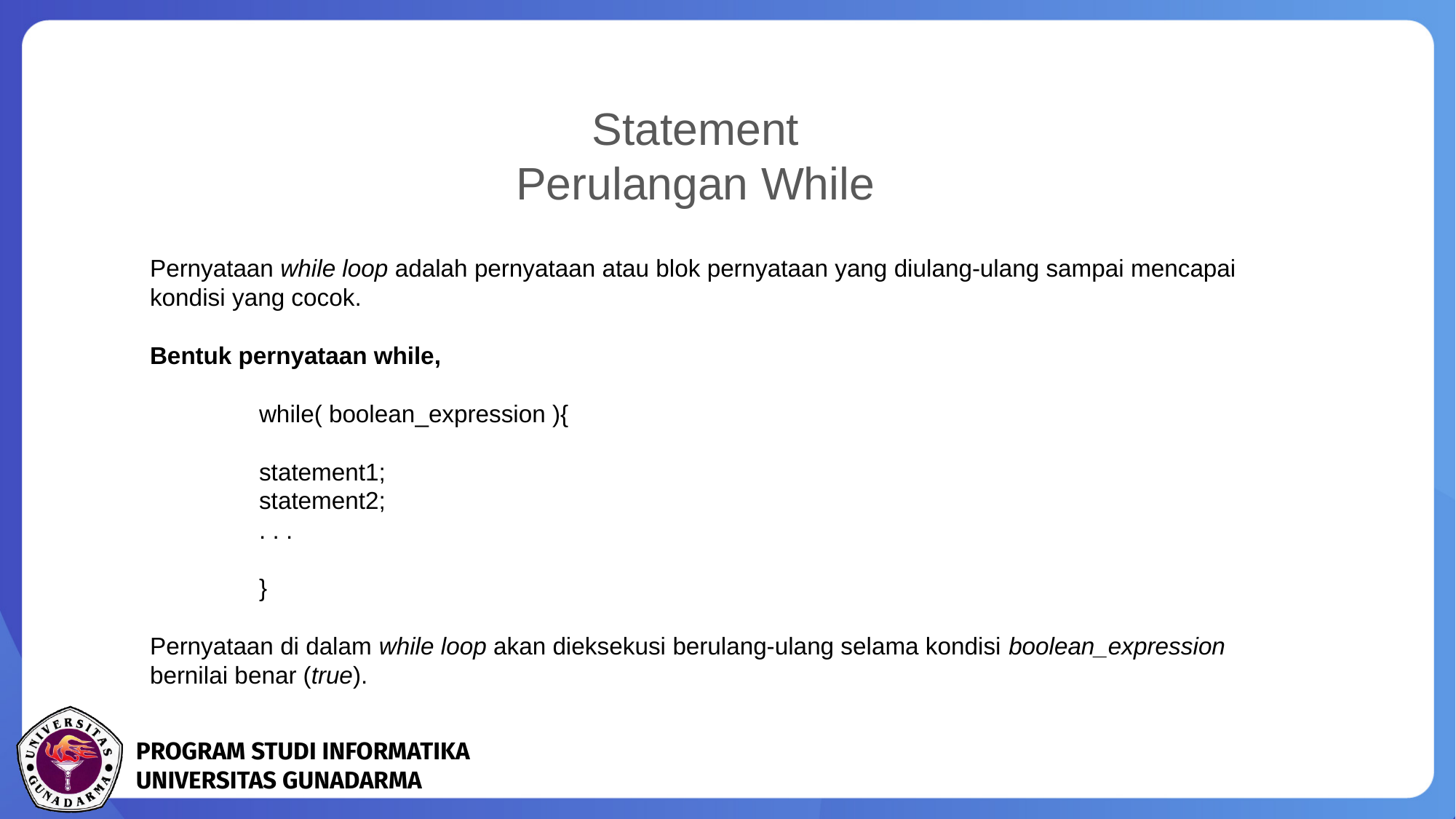

Statement Perulangan While
Pernyataan while loop adalah pernyataan atau blok pernyataan yang diulang-ulang sampai mencapai kondisi yang cocok.

Bentuk pernyataan while,

while( boolean_expression ){

statement1;
statement2;
. . .

}

Pernyataan di dalam while loop akan dieksekusi berulang-ulang selama kondisi boolean_expression bernilai benar (true).